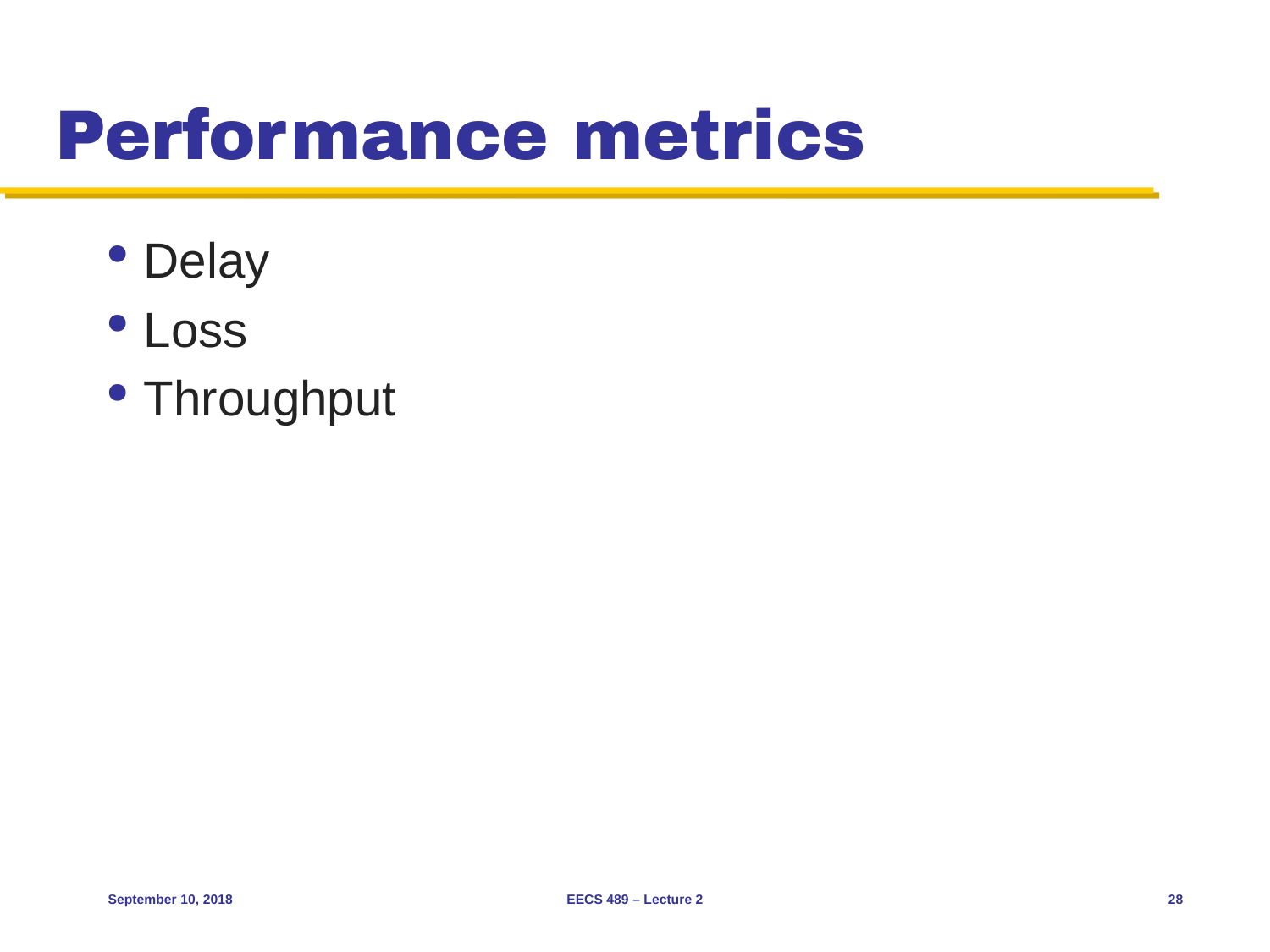

# Performance metrics
Delay
Loss
Throughput

September 10, 2018
EECS 489 – Lecture 2
28